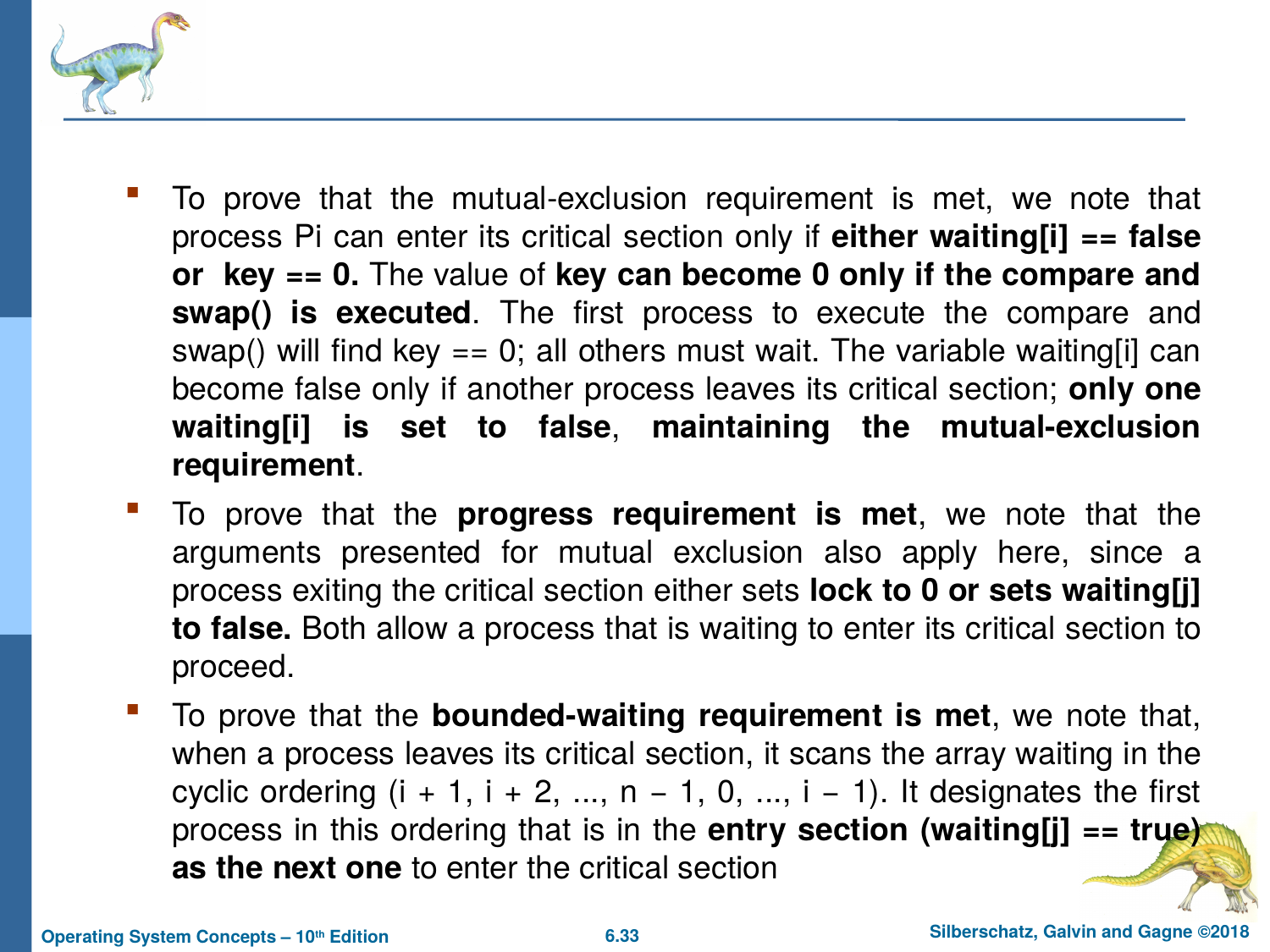

#
To prove that the mutual-exclusion requirement is met, we note that process Pi can enter its critical section only if either waiting[i] == false or  key == 0. The value of key can become 0 only if the compare and swap() is executed. The first process to execute the compare and swap() will find key == 0; all others must wait. The variable waiting[i] can become false only if another process leaves its critical section; only one waiting[i] is set to false, maintaining the mutual-exclusion requirement.
To prove that the progress requirement is met, we note that the arguments presented for mutual exclusion also apply here, since a process exiting the critical section either sets lock to 0 or sets waiting[j] to false. Both allow a process that is waiting to enter its critical section to proceed.
To prove that the bounded-waiting requirement is met, we note that, when a process leaves its critical section, it scans the array waiting in the cyclic ordering (i + 1, i + 2, ..., n − 1, 0, ..., i − 1). It designates the first process in this ordering that is in the entry section (waiting[j] == true) as the next one to enter the critical section